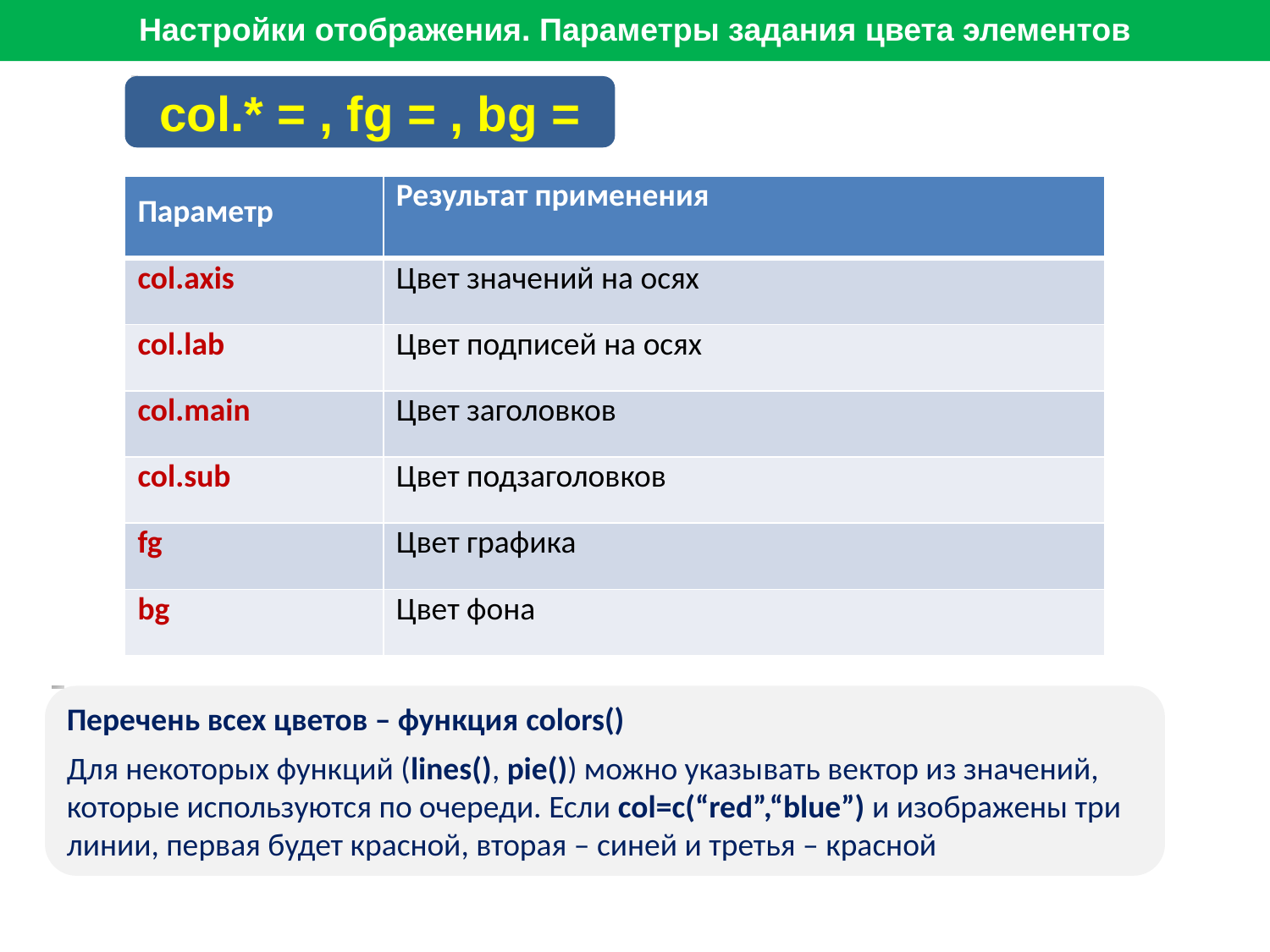

# Настройки отображения. Параметры задания цвета элементов
col.* = , fg = , bg =
| Параметр | Результат применения |
| --- | --- |
| col.axis | Цвет значений на осях |
| col.lab | Цвет подписей на осях |
| col.main | Цвет заголовков |
| col.sub | Цвет подзаголовков |
| fg | Цвет графика |
| bg | Цвет фона |
Перечень всех цветов – функция colors()
Для некоторых функций (lines(), pie()) можно указывать вектор из значений, которые используются по очереди. Если col=c(“red”,“blue”) и изображены три линии, первая будет красной, вторая – синей и третья – красной